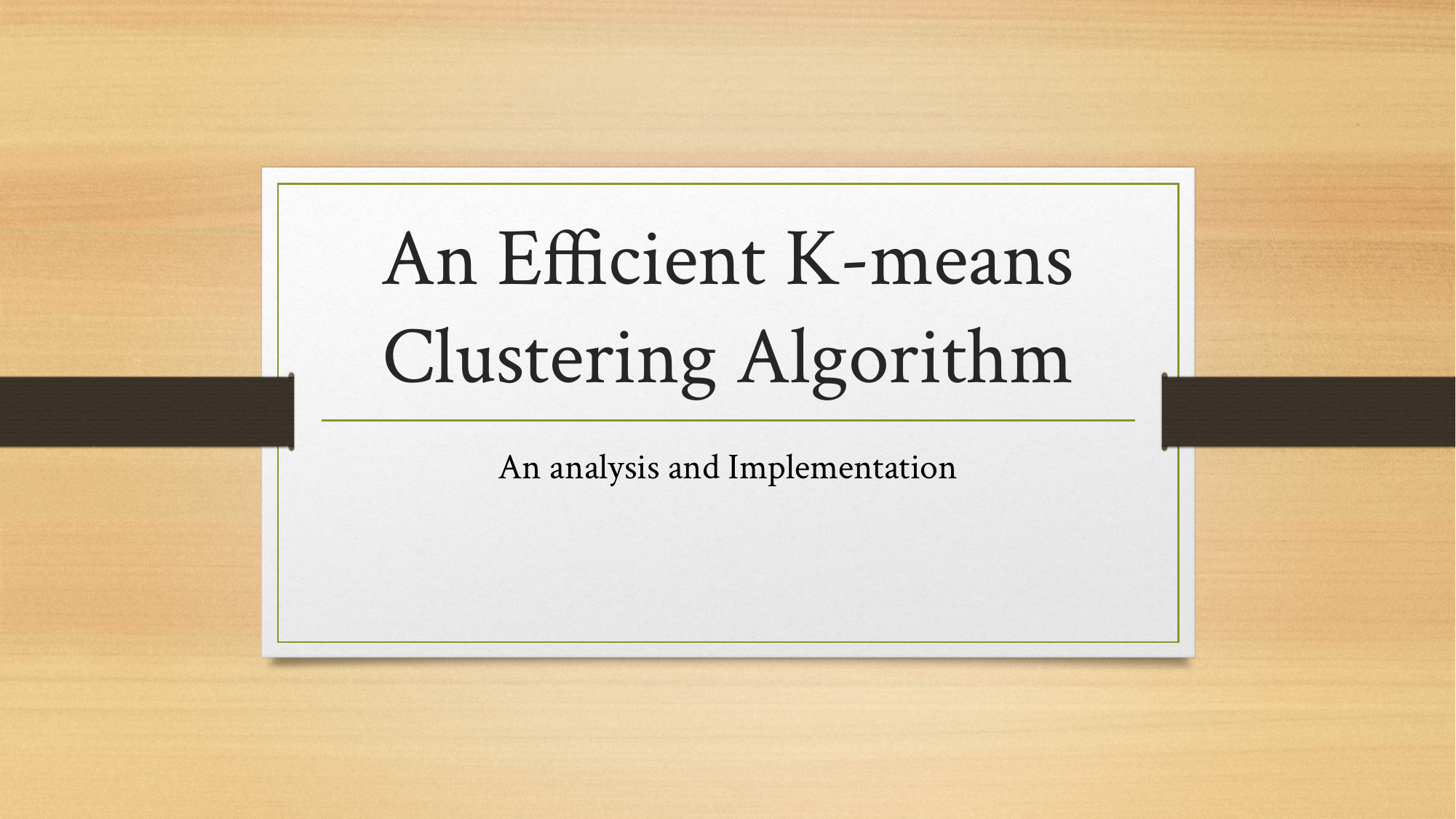

# An Efficient K-means Clustering Algorithm
An analysis and Implementation